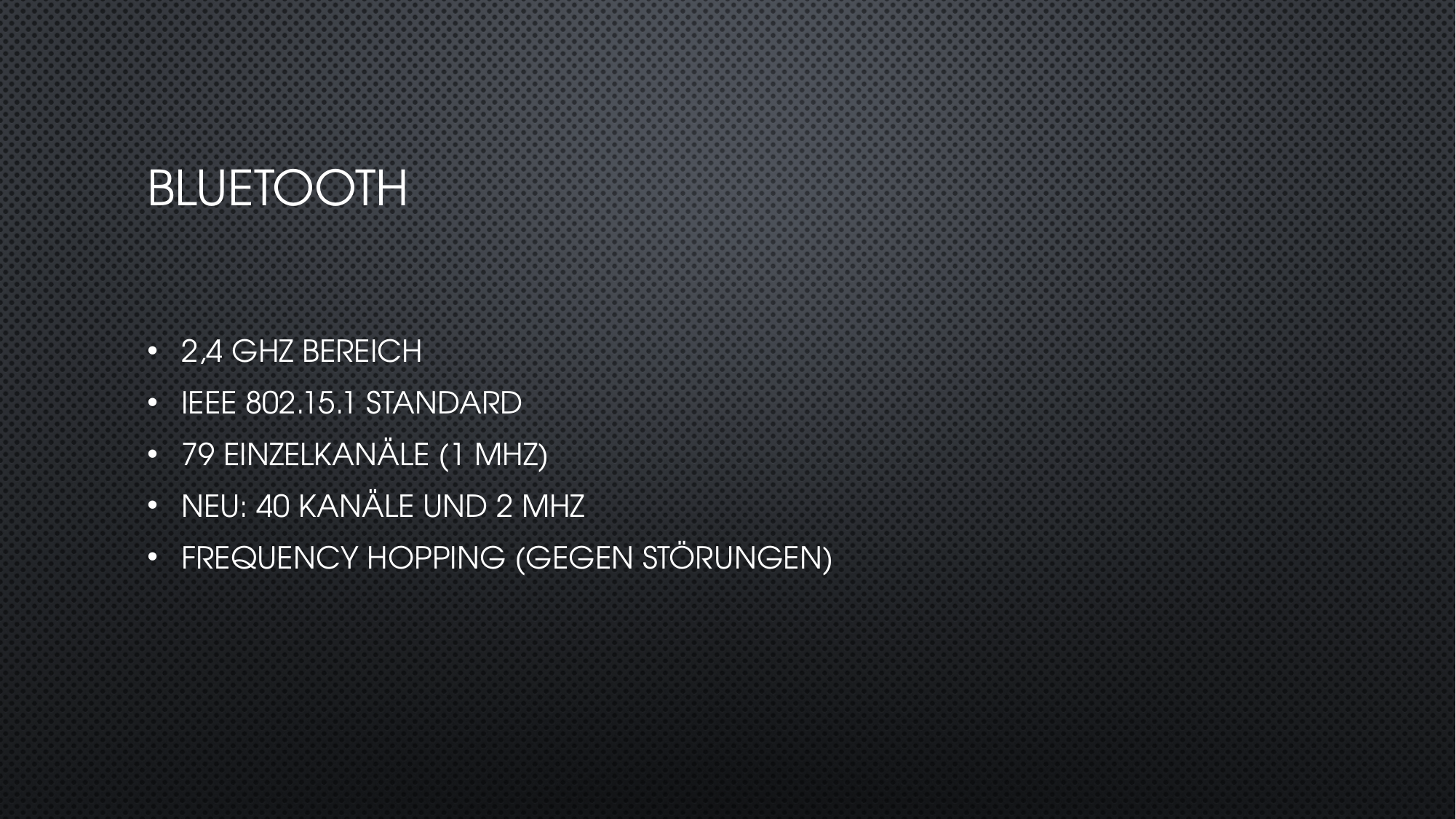

# Bluetooth
2,4 GHz Bereich
IEEE 802.15.1 Standard
79 Einzelkanäle (1 MHz)
Neu: 40 Kanäle und 2 MHz
Frequency hopping (Gegen Störungen)